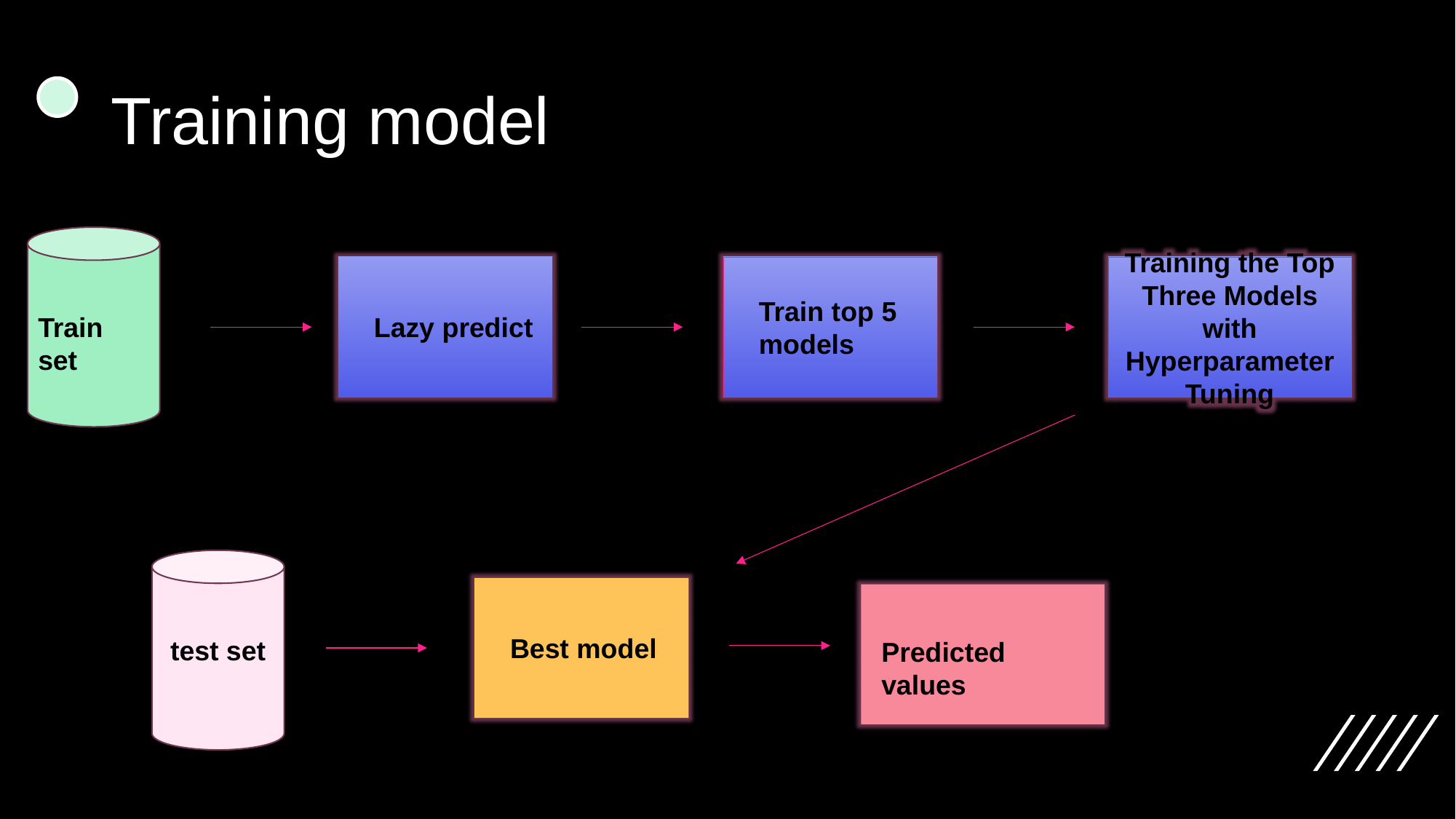

# Training model

Training the Top Three Models with Hyperparameter Tuning

Train top 5 models
Train set
Lazy predict

Best model
test set
Predicted values